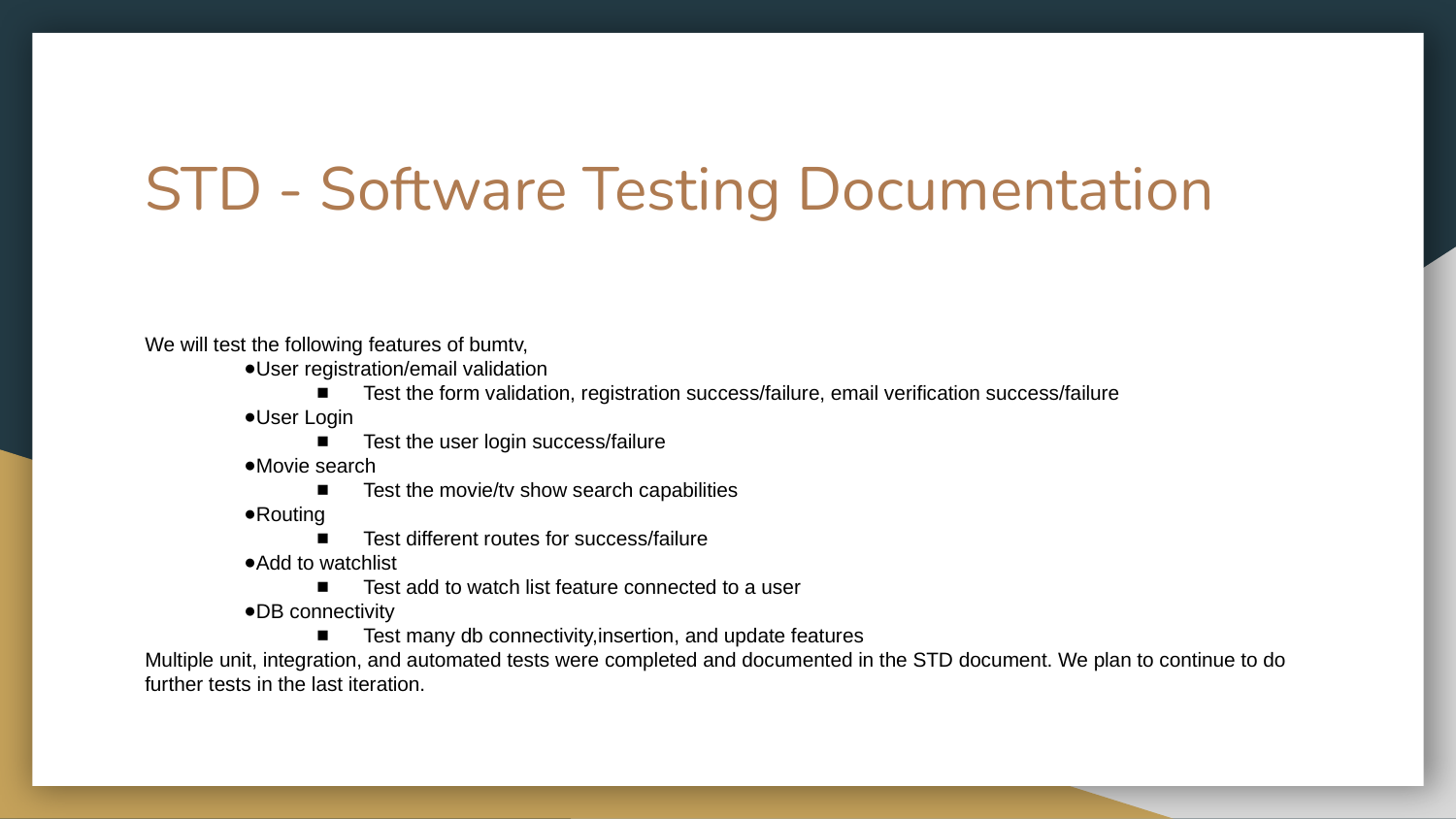

# STD - Software Testing Documentation
We will test the following features of bumtv,
User registration/email validation
Test the form validation, registration success/failure, email verification success/failure
User Login
Test the user login success/failure
Movie search
Test the movie/tv show search capabilities
Routing
Test different routes for success/failure
Add to watchlist
Test add to watch list feature connected to a user
DB connectivity
Test many db connectivity,insertion, and update features
Multiple unit, integration, and automated tests were completed and documented in the STD document. We plan to continue to do further tests in the last iteration.